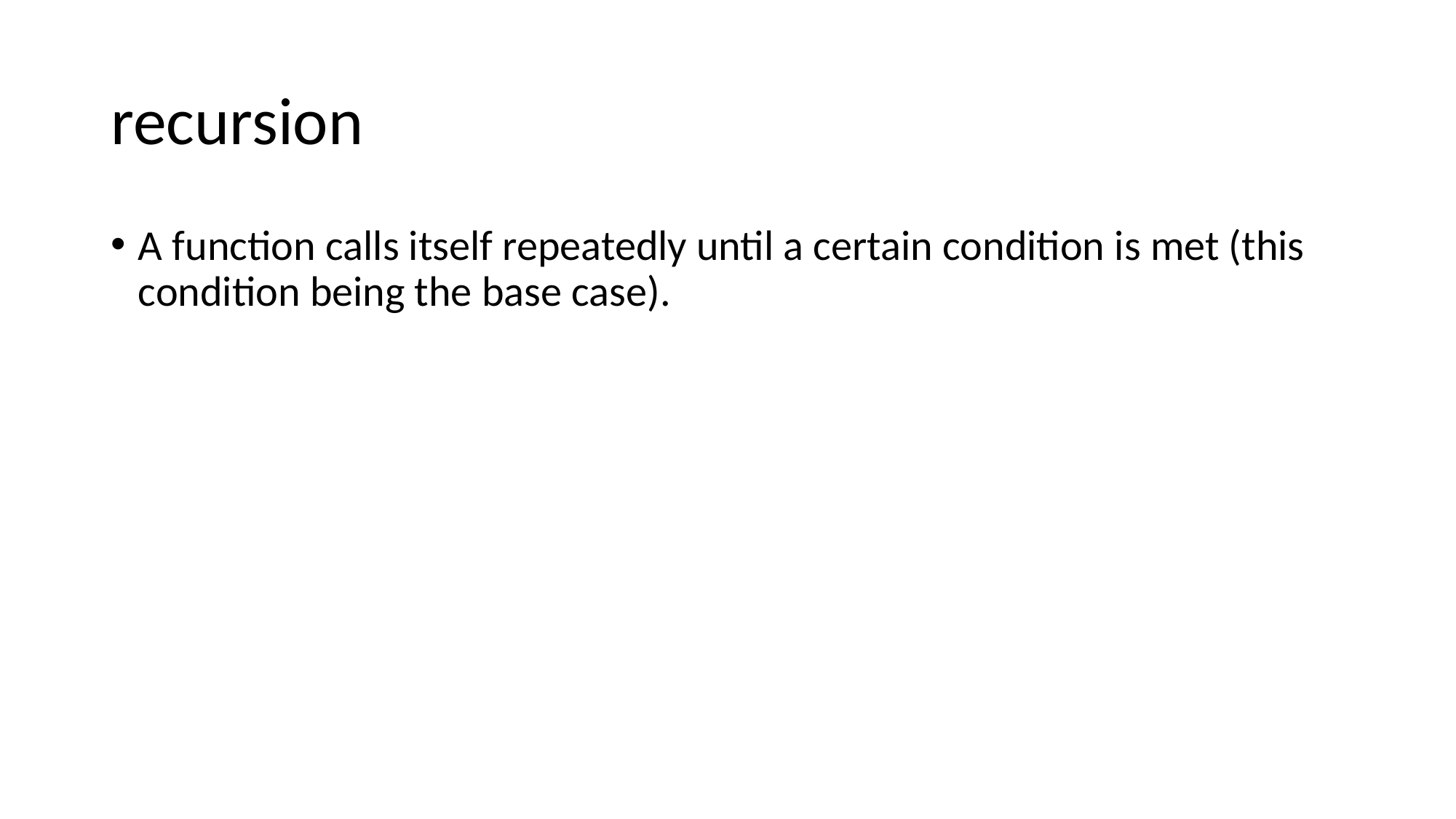

# recursion
A function calls itself repeatedly until a certain condition is met (this condition being the base case).